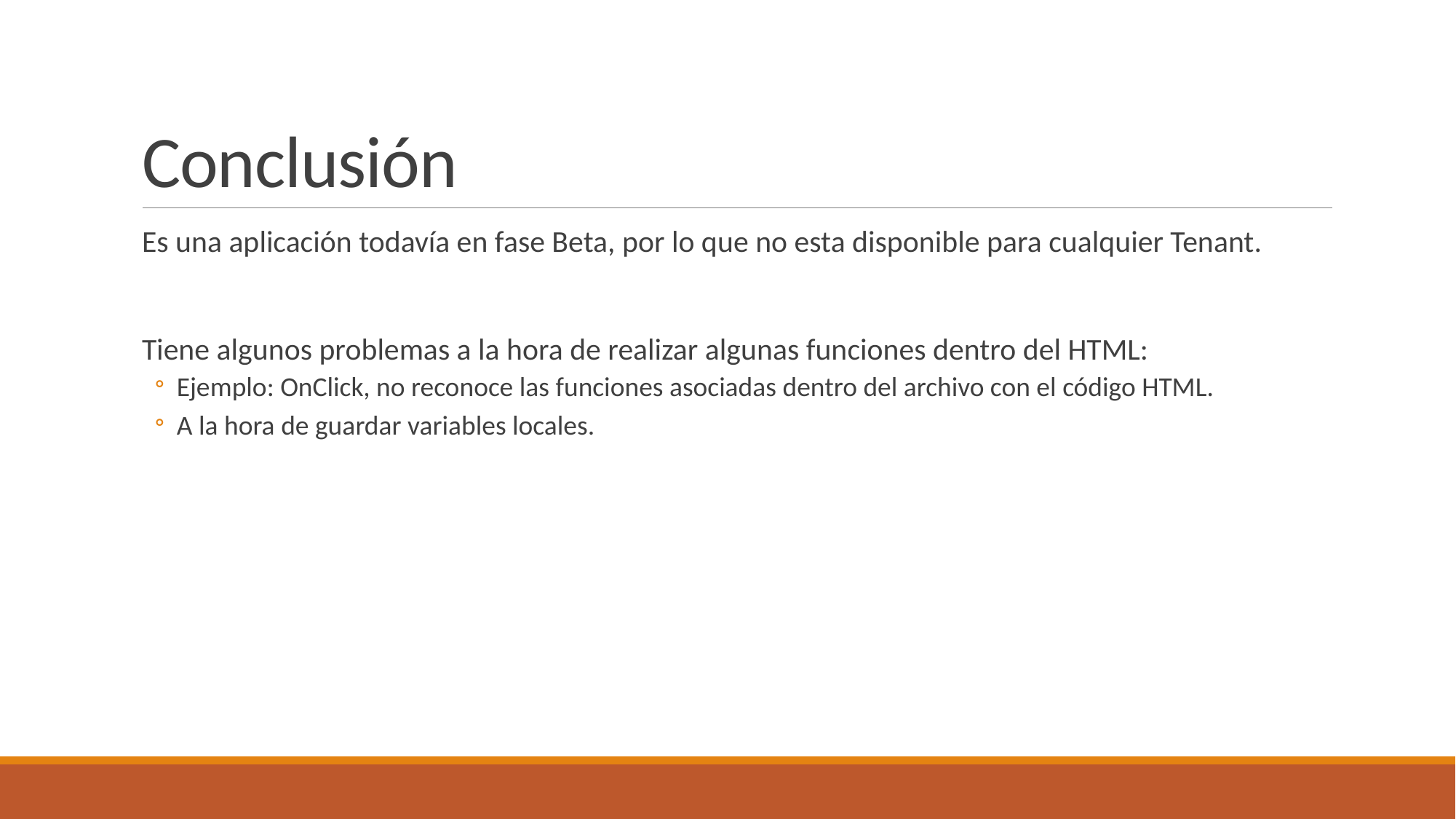

# Conclusión
Es una aplicación todavía en fase Beta, por lo que no esta disponible para cualquier Tenant.

Tiene algunos problemas a la hora de realizar algunas funciones dentro del HTML:
Ejemplo: OnClick, no reconoce las funciones asociadas dentro del archivo con el código HTML.
A la hora de guardar variables locales.